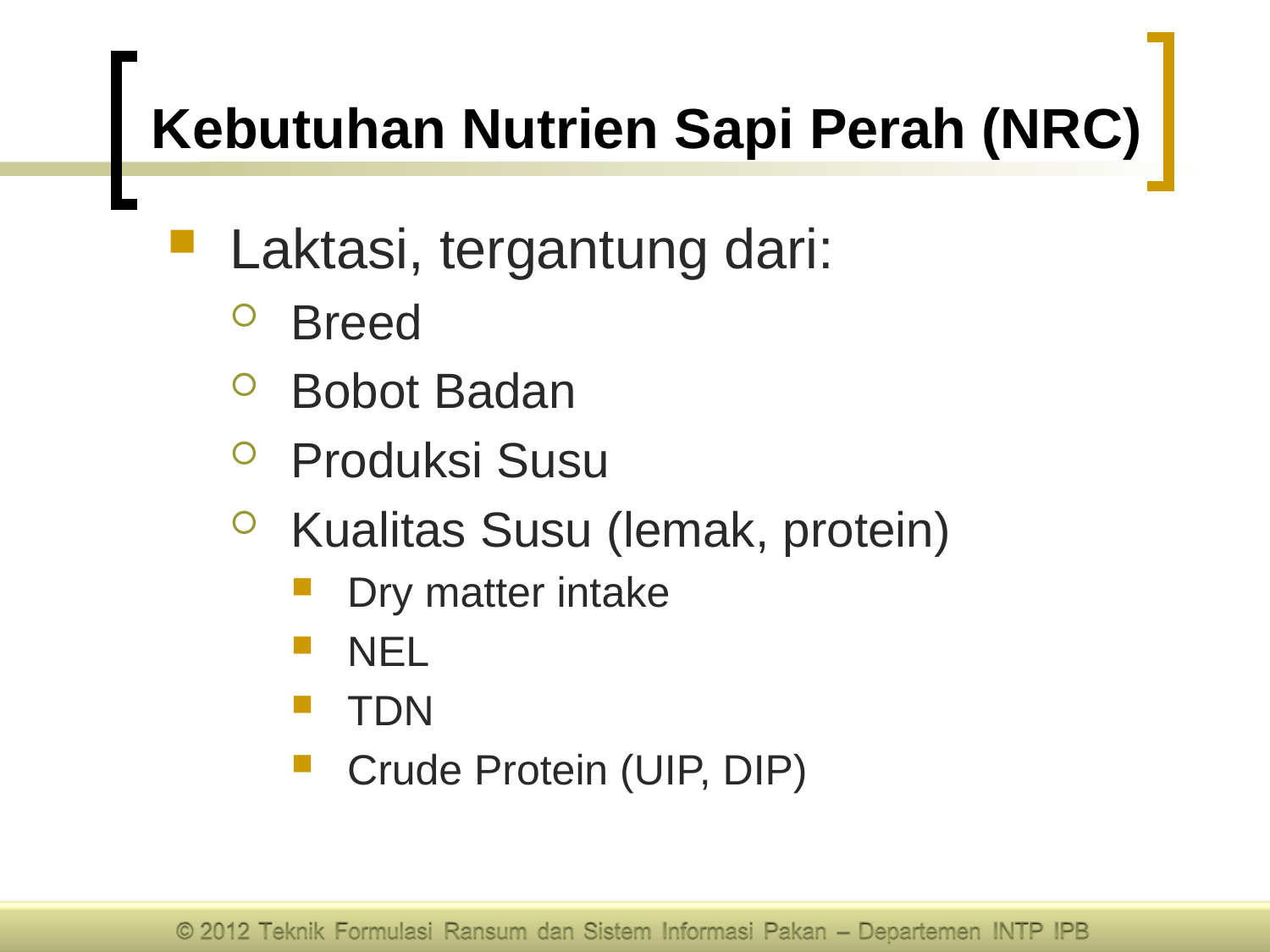

# Kebutuhan Nutrien Sapi Perah (NRC)
Laktasi, tergantung dari:
Breed
Bobot Badan
Produksi Susu
Kualitas Susu (lemak, protein)
Dry matter intake
NEL
TDN
Crude Protein (UIP, DIP)